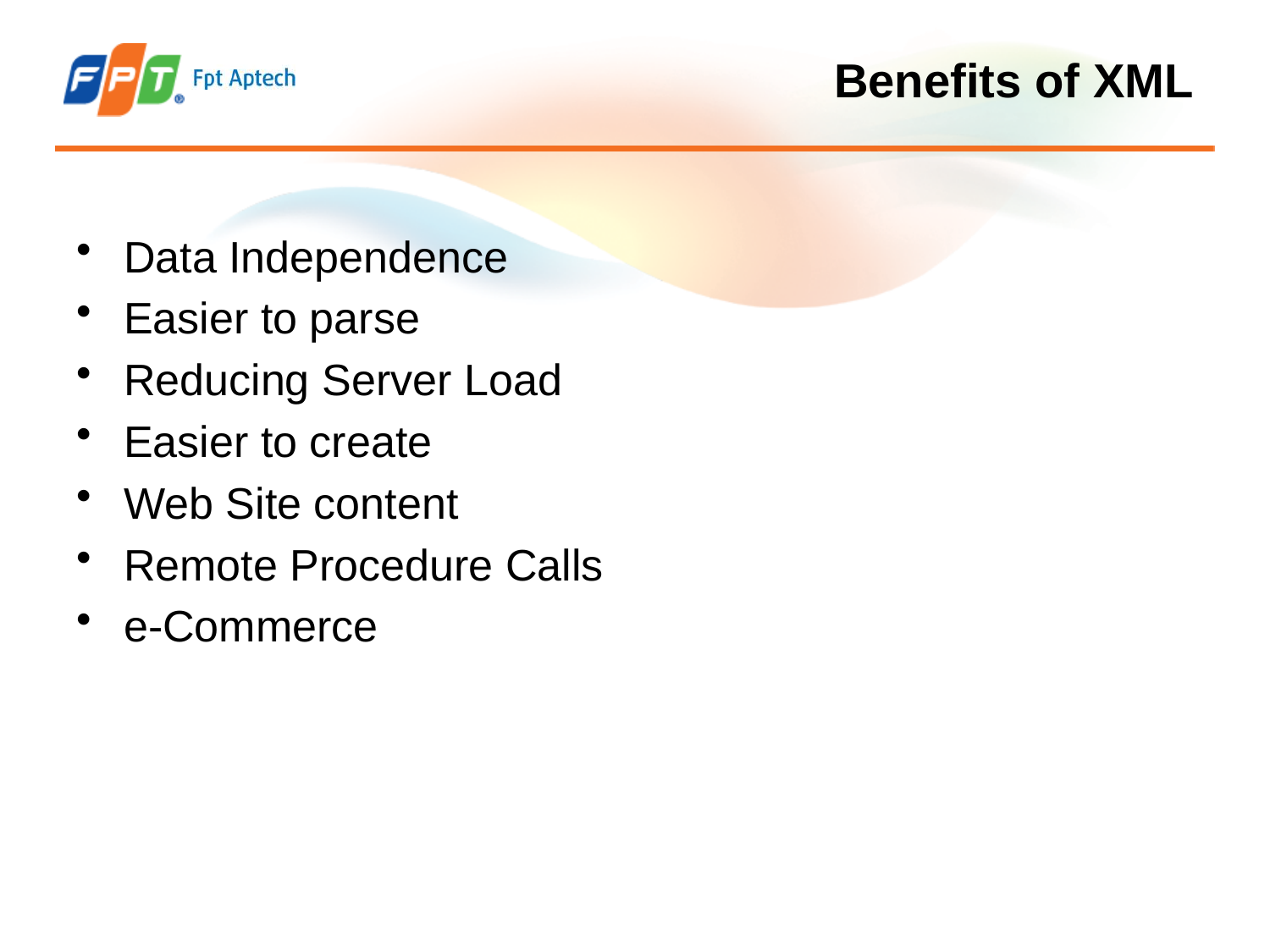

# Benefits of XML
Data Independence
Easier to parse
Reducing Server Load
Easier to create
Web Site content
Remote Procedure Calls
e-Commerce